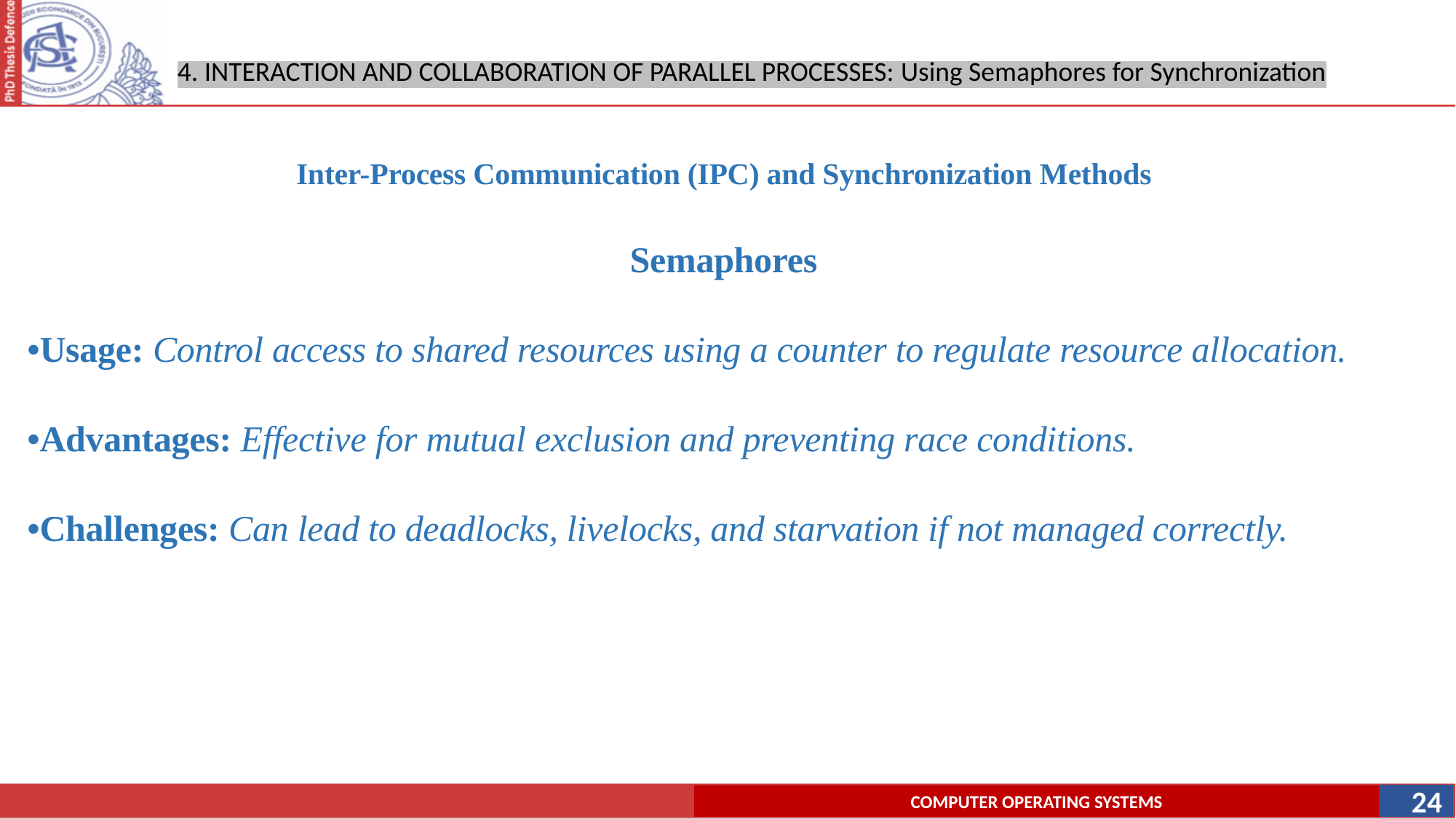

# 4. INTERACTION AND COLLABORATION OF PARALLEL PROCESSES: Using Semaphores for Synchronization
Inter-Process Communication (IPC) and Synchronization Methods
Semaphores
•Usage: Control access to shared resources using a counter to regulate resource allocation.
•Advantages: Effective for mutual exclusion and preventing race conditions.
•Challenges: Can lead to deadlocks, livelocks, and starvation if not managed correctly.

24
COMPUTER OPERATING SYSTEMS